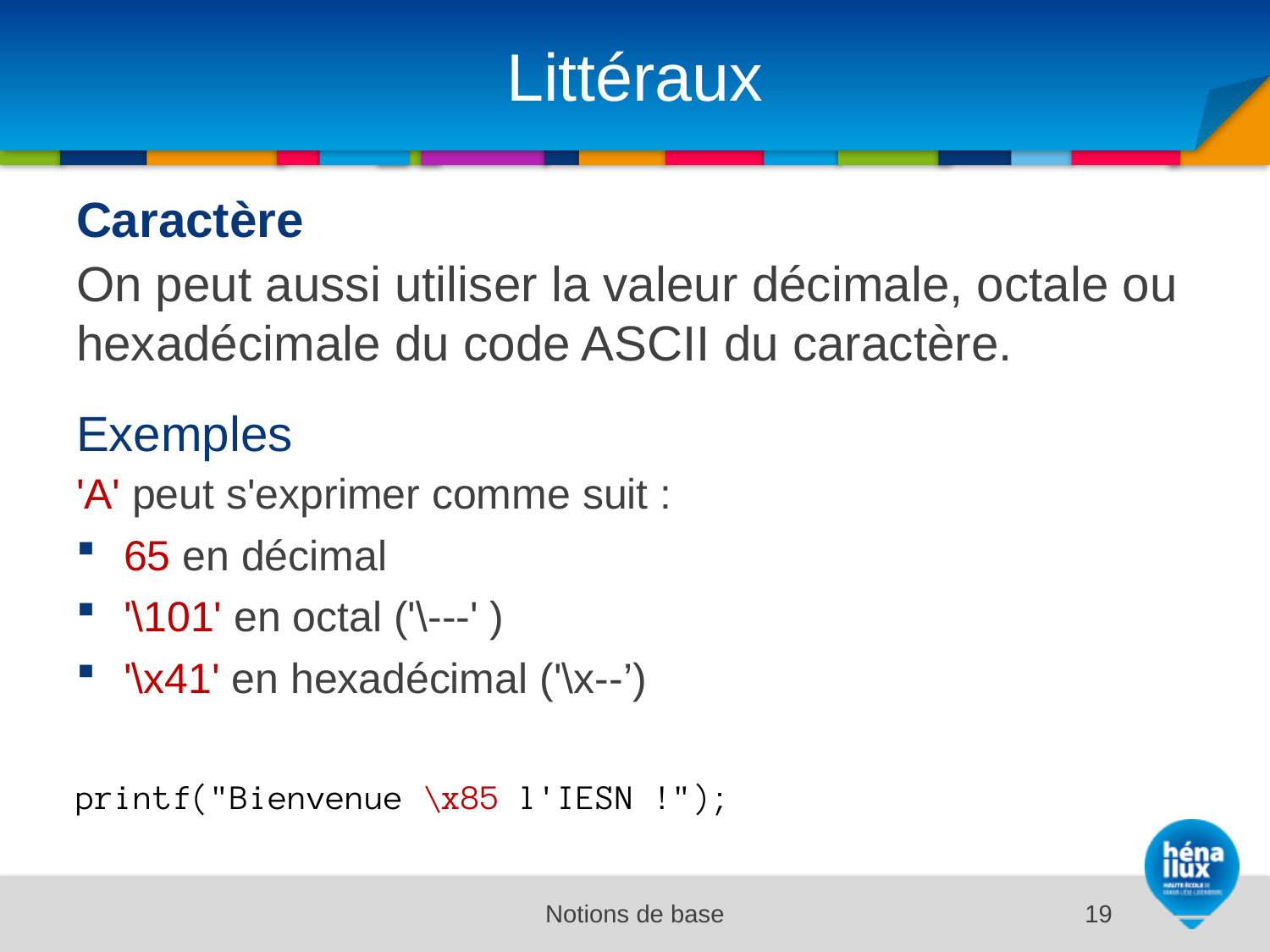

# Littéraux
Caractère
On peut aussi utiliser la valeur décimale, octale ou hexadécimale du code ASCII du caractère.
Exemples
'A' peut s'exprimer comme suit :
65 en décimal
'\101' en octal ('\---' )
'\x41' en hexadécimal ('\x--’)

printf("Bienvenue \x85 l'IESN !");
Notions de base
19